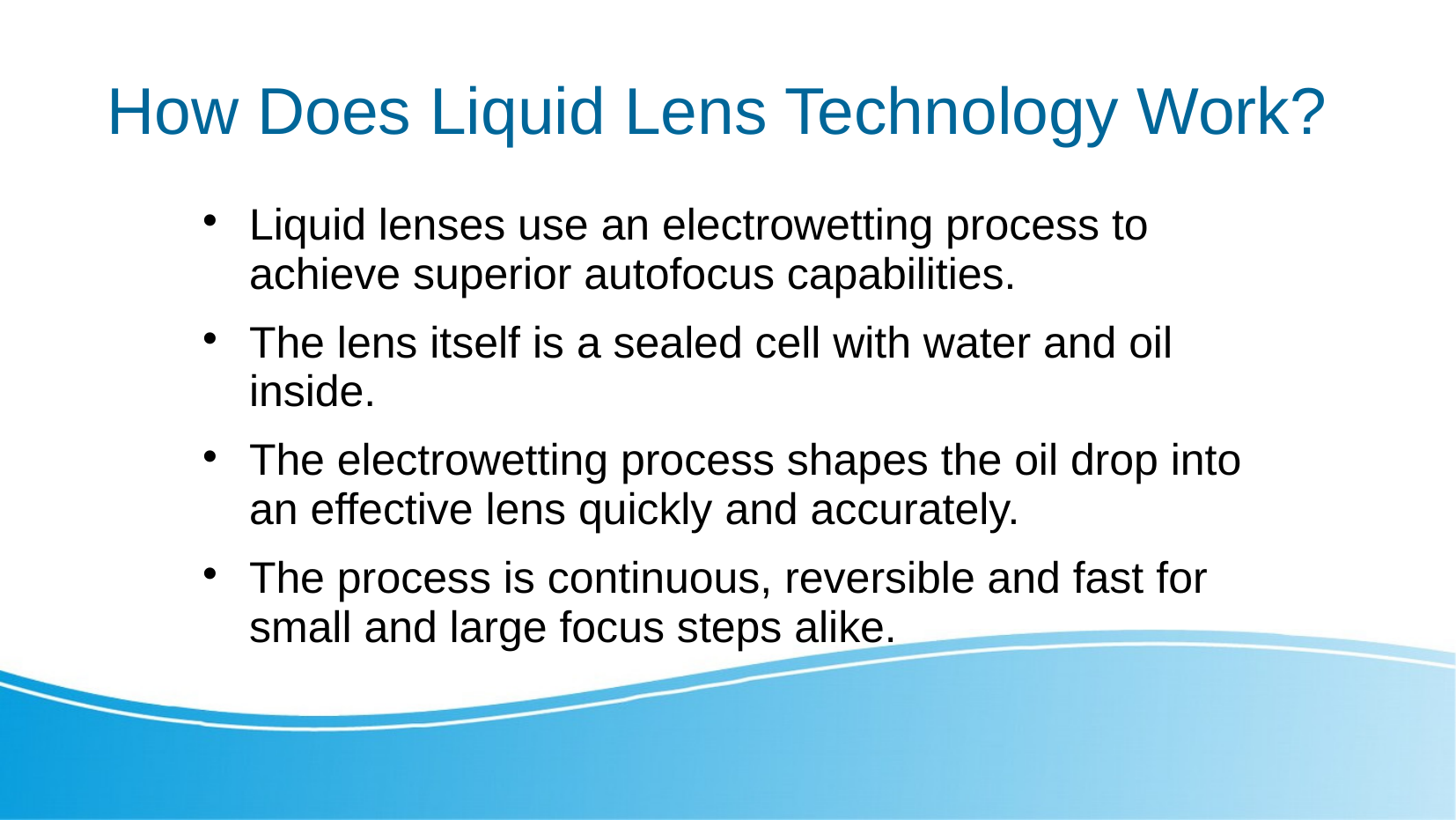

# How Does Liquid Lens Technology Work?
Liquid lenses use an electrowetting process to achieve superior autofocus capabilities.
The lens itself is a sealed cell with water and oil inside.
The electrowetting process shapes the oil drop into an effective lens quickly and accurately.
The process is continuous, reversible and fast for small and large focus steps alike.